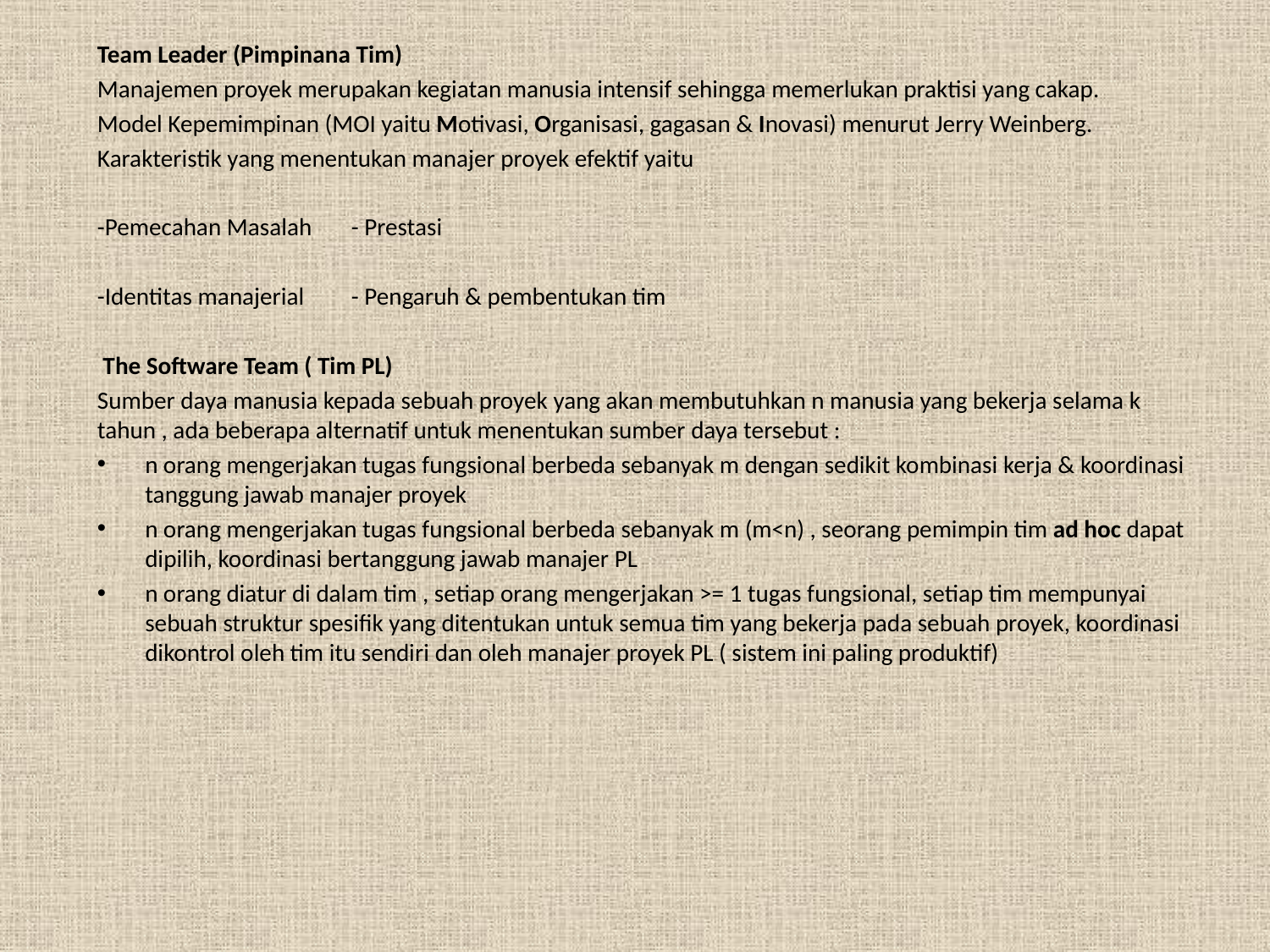

Team Leader (Pimpinana Tim)
Manajemen proyek merupakan kegiatan manusia intensif sehingga memerlukan praktisi yang cakap.
Model Kepemimpinan (MOI yaitu Motivasi, Organisasi, gagasan & Inovasi) menurut Jerry Weinberg.
Karakteristik yang menentukan manajer proyek efektif yaitu

-Pemecahan Masalah	- Prestasi

-Identitas manajerial	- Pengaruh & pembentukan tim

 The Software Team ( Tim PL)
Sumber daya manusia kepada sebuah proyek yang akan membutuhkan n manusia yang bekerja selama k tahun , ada beberapa alternatif untuk menentukan sumber daya tersebut :
n orang mengerjakan tugas fungsional berbeda sebanyak m dengan sedikit kombinasi kerja & koordinasi tanggung jawab manajer proyek
n orang mengerjakan tugas fungsional berbeda sebanyak m (m<n) , seorang pemimpin tim ad hoc dapat dipilih, koordinasi bertanggung jawab manajer PL
n orang diatur di dalam tim , setiap orang mengerjakan >= 1 tugas fungsional, setiap tim mempunyai sebuah struktur spesifik yang ditentukan untuk semua tim yang bekerja pada sebuah proyek, koordinasi dikontrol oleh tim itu sendiri dan oleh manajer proyek PL ( sistem ini paling produktif)

#